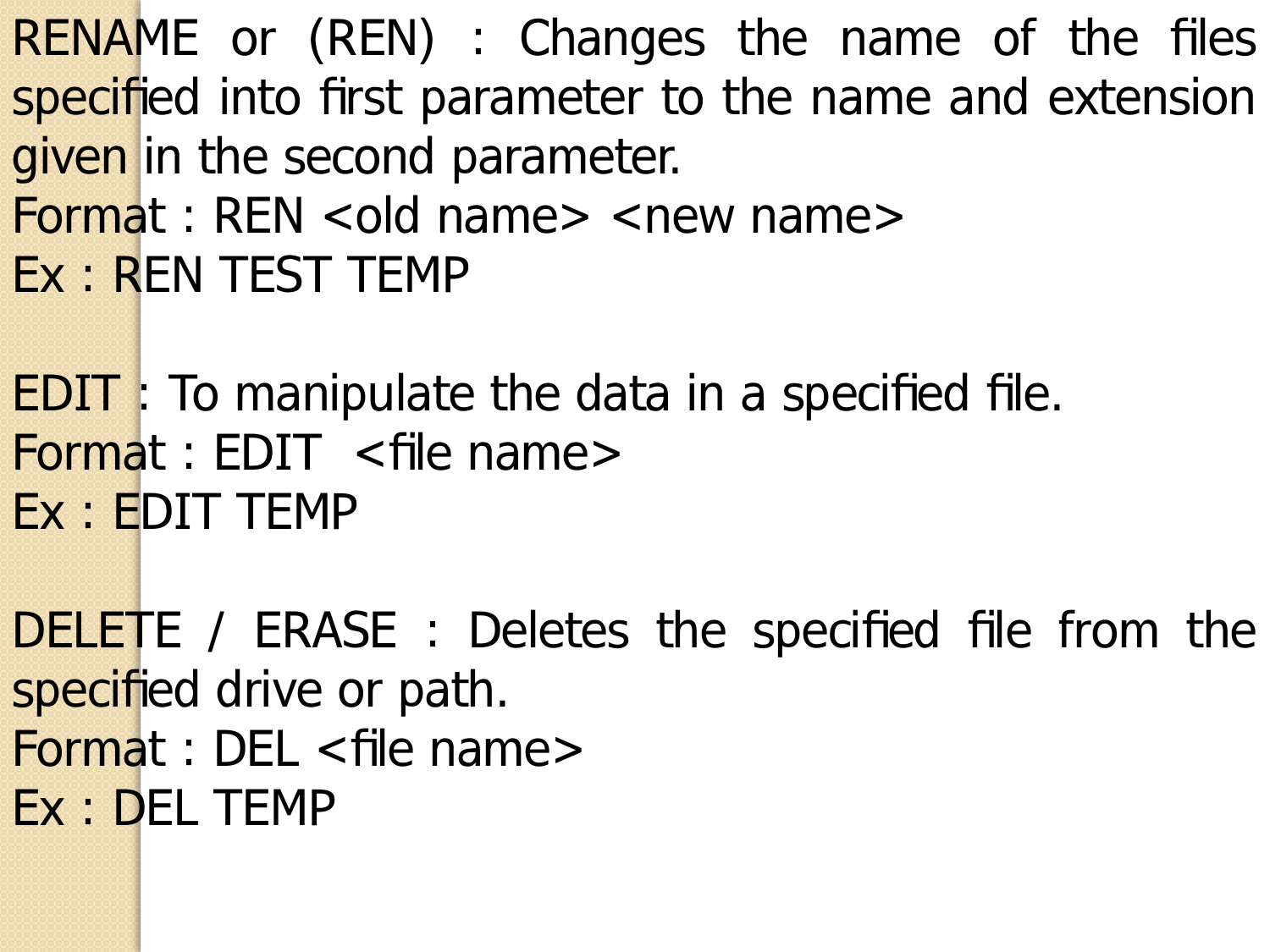

RENAME or (REN) : Changes the name of the files specified into first parameter to the name and extension given in the second parameter.
Format : REN <old name> <new name>
Ex : REN TEST TEMP

EDIT : To manipulate the data in a specified file.
Format : EDIT  <file name>
Ex : EDIT TEMP

DELETE / ERASE : Deletes the specified file from the specified drive or path.
Format : DEL <file name>
Ex : DEL TEMP